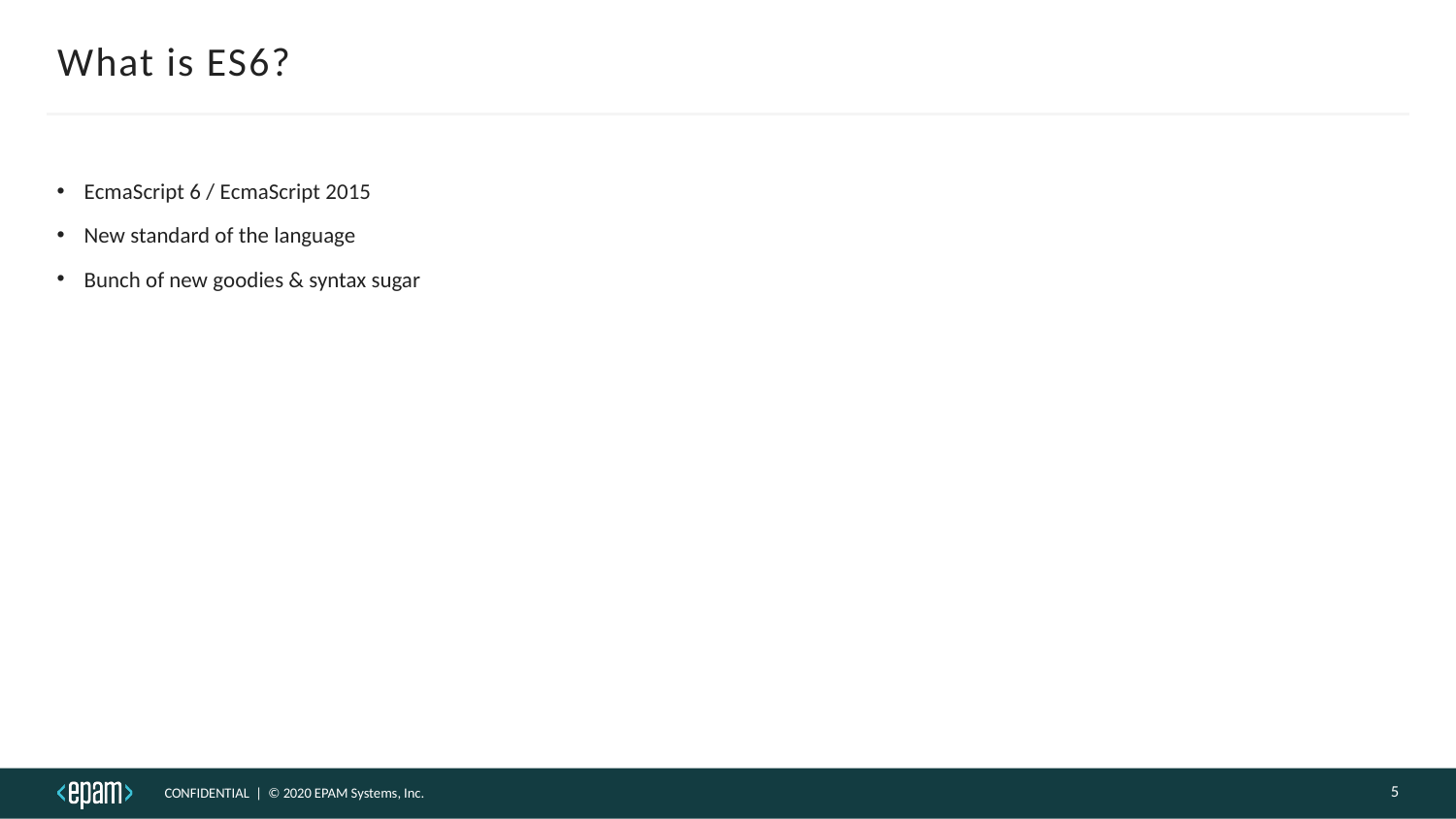

# What is ES6?
EcmaScript 6 / EcmaScript 2015
New standard of the language
Bunch of new goodies & syntax sugar
5